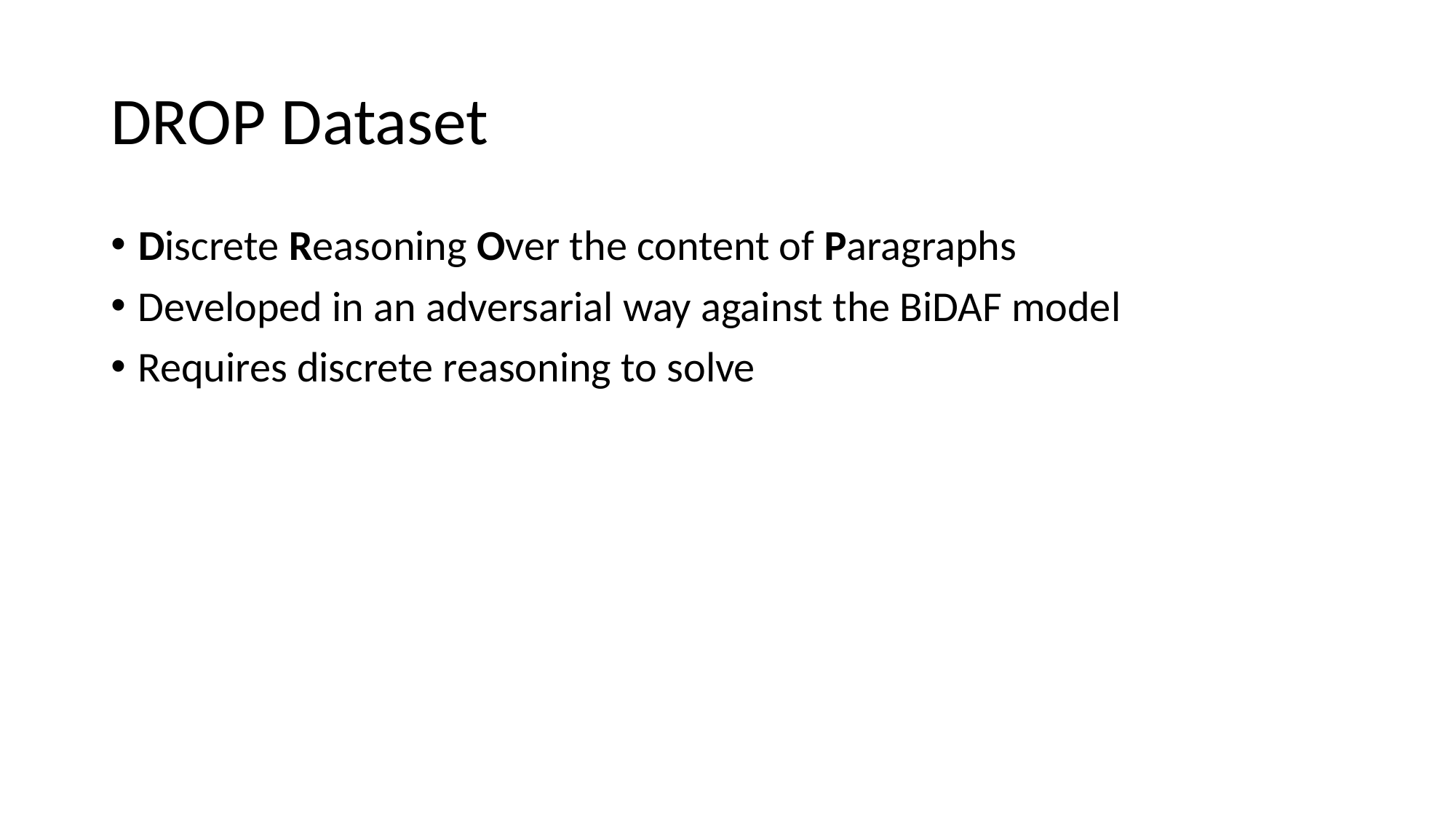

# DROP Dataset
Discrete Reasoning Over the content of Paragraphs
Developed in an adversarial way against the BiDAF model
Requires discrete reasoning to solve